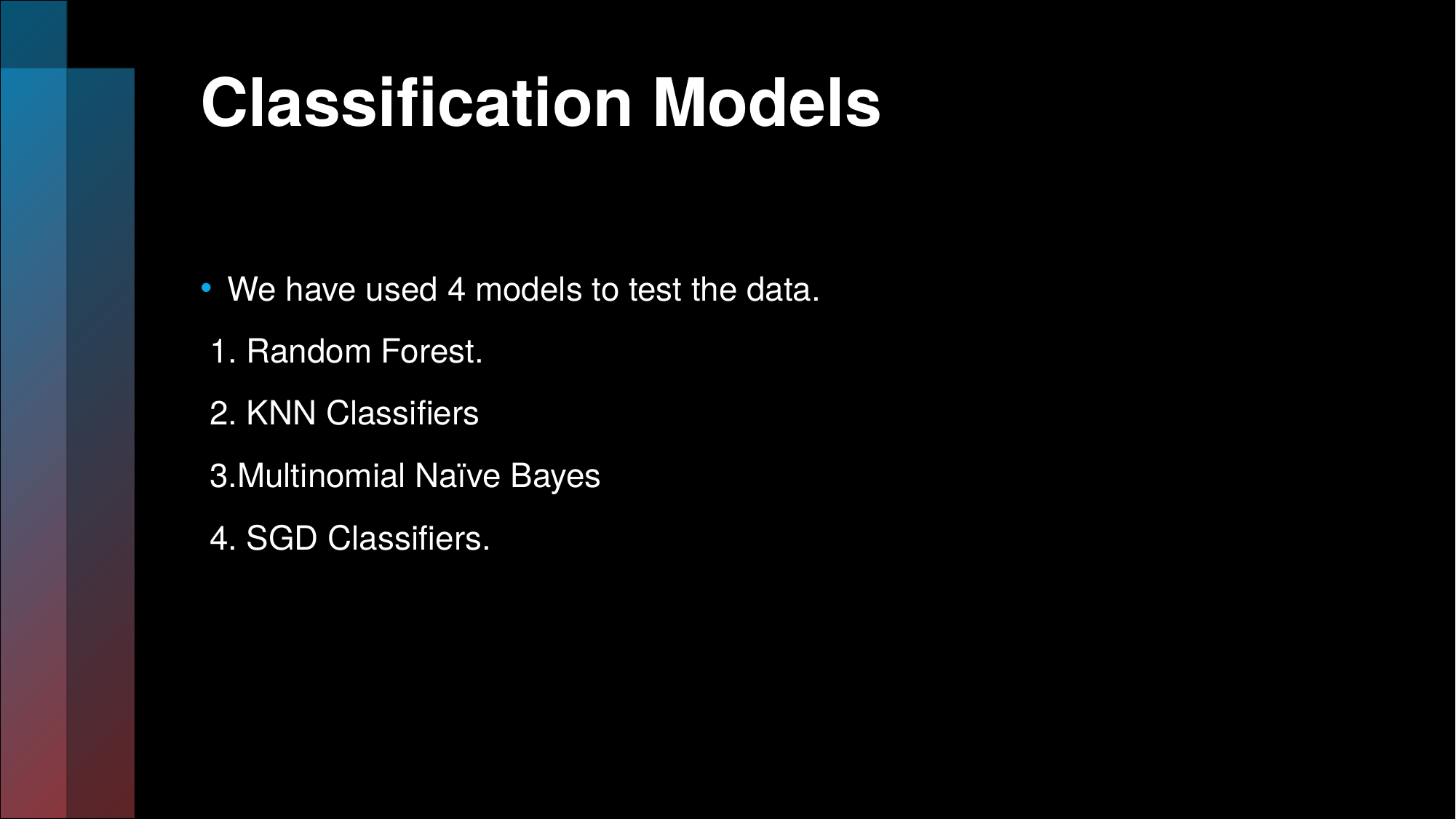

# Classification Models
We have used 4 models to test the data.
 1. Random Forest.
 2. KNN Classifiers
 3.Multinomial Naïve Bayes
 4. SGD Classifiers.